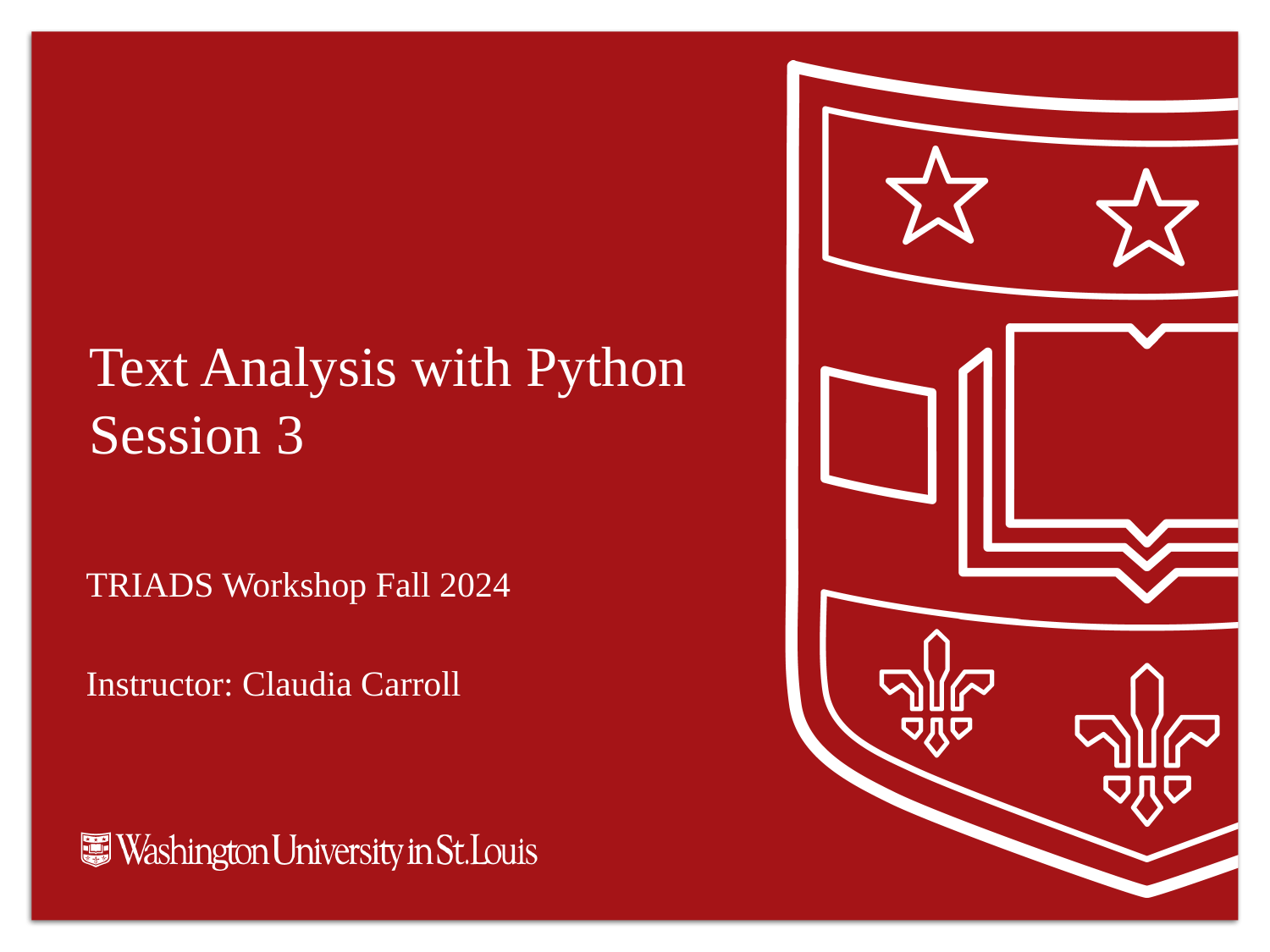

# Text Analysis with Python Session 3

TRIADS Workshop Fall 2024

Instructor: Claudia Carroll